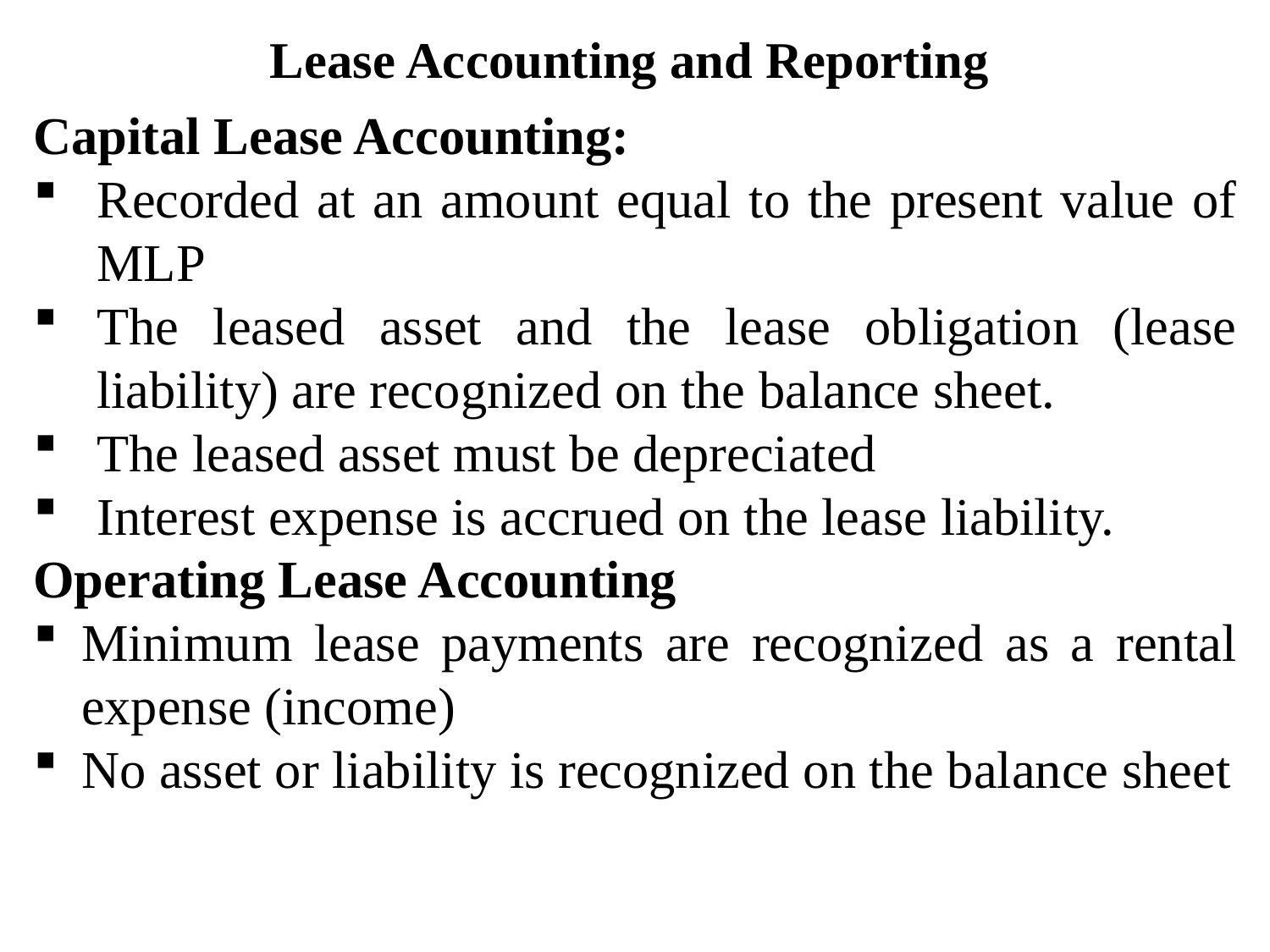

# Lease Accounting and Reporting
Capital Lease Accounting:
Recorded at an amount equal to the present value of MLP
The leased asset and the lease obligation (lease liability) are recognized on the balance sheet.
The leased asset must be depreciated
Interest expense is accrued on the lease liability.
Operating Lease Accounting
Minimum lease payments are recognized as a rental expense (income)
No asset or liability is recognized on the balance sheet